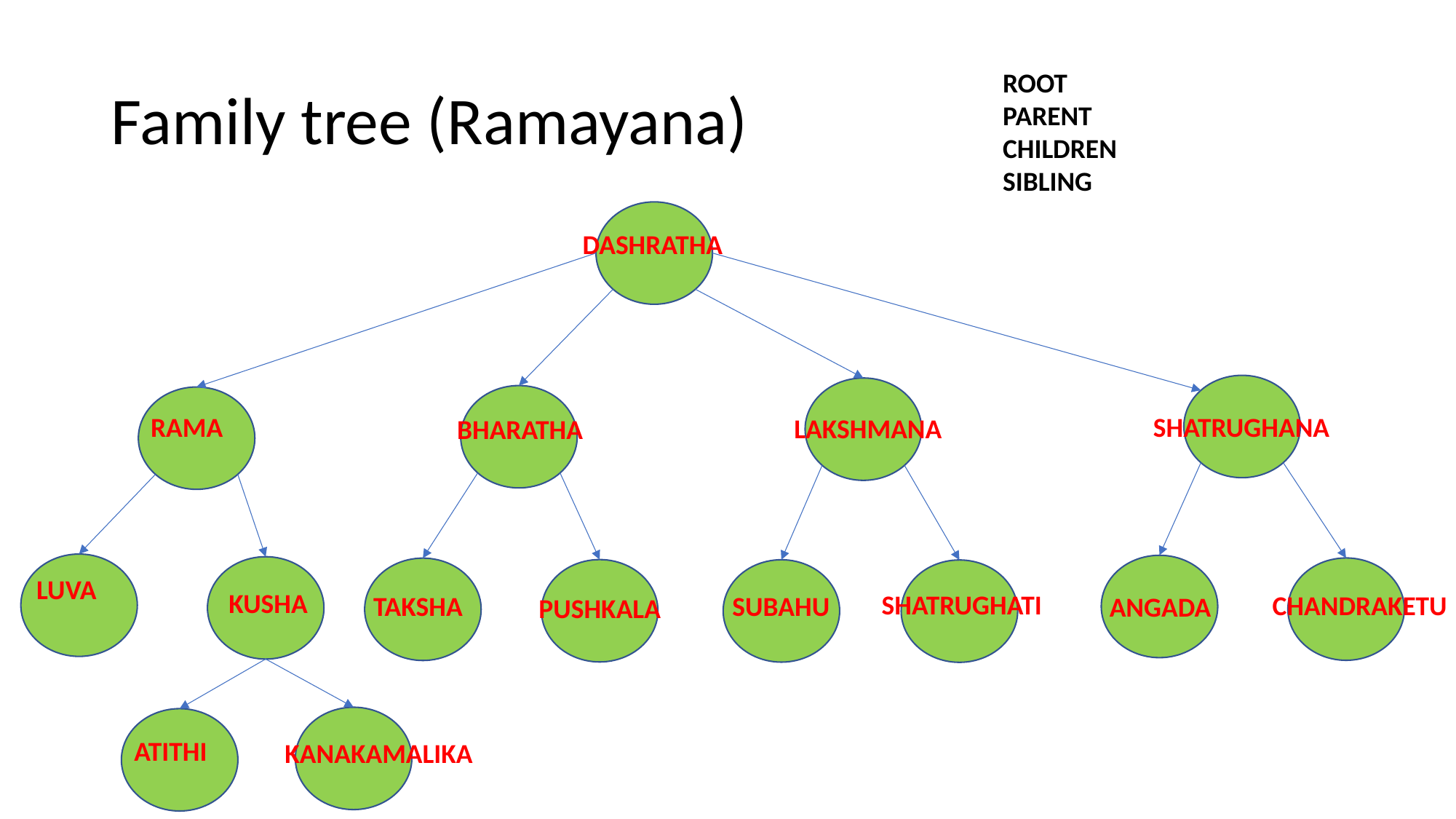

# Family tree (Ramayana)
ROOT
PARENT
CHILDREN
SIBLING

DASHRATHA

RAMA
SHATRUGHANA
LAKSHMANA
BHARATHA

LUVA
KUSHA
SHATRUGHATI
CHANDRAKETU
SUBAHU
TAKSHA
ANGADA
PUSHKALA

ATITHI
KANAKAMALIKA